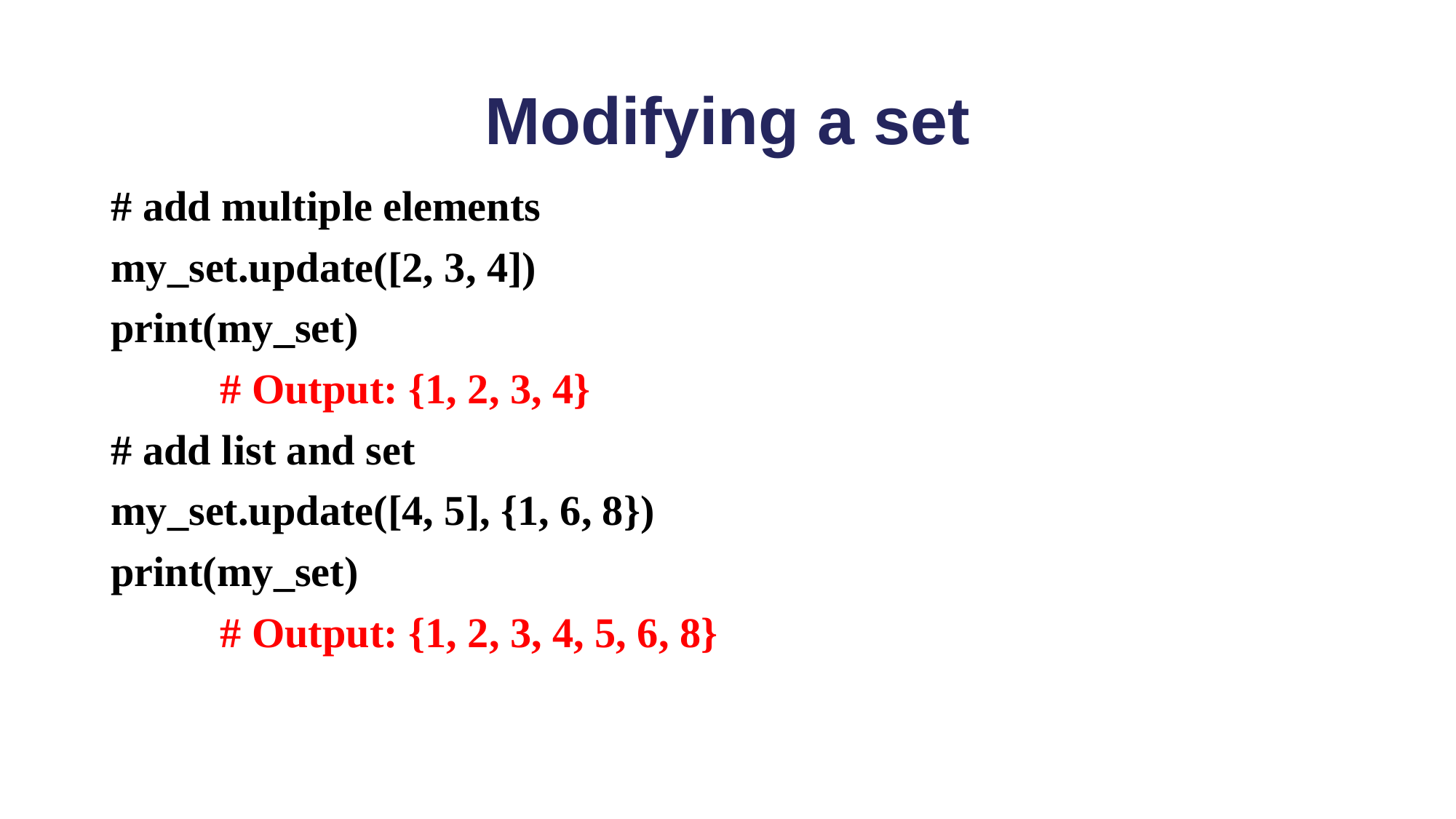

# Modifying a set
# add multiple elements
my_set.update([2, 3, 4])
print(my_set)
	# Output: {1, 2, 3, 4}
# add list and set
my_set.update([4, 5], {1, 6, 8})
print(my_set)
	# Output: {1, 2, 3, 4, 5, 6, 8}